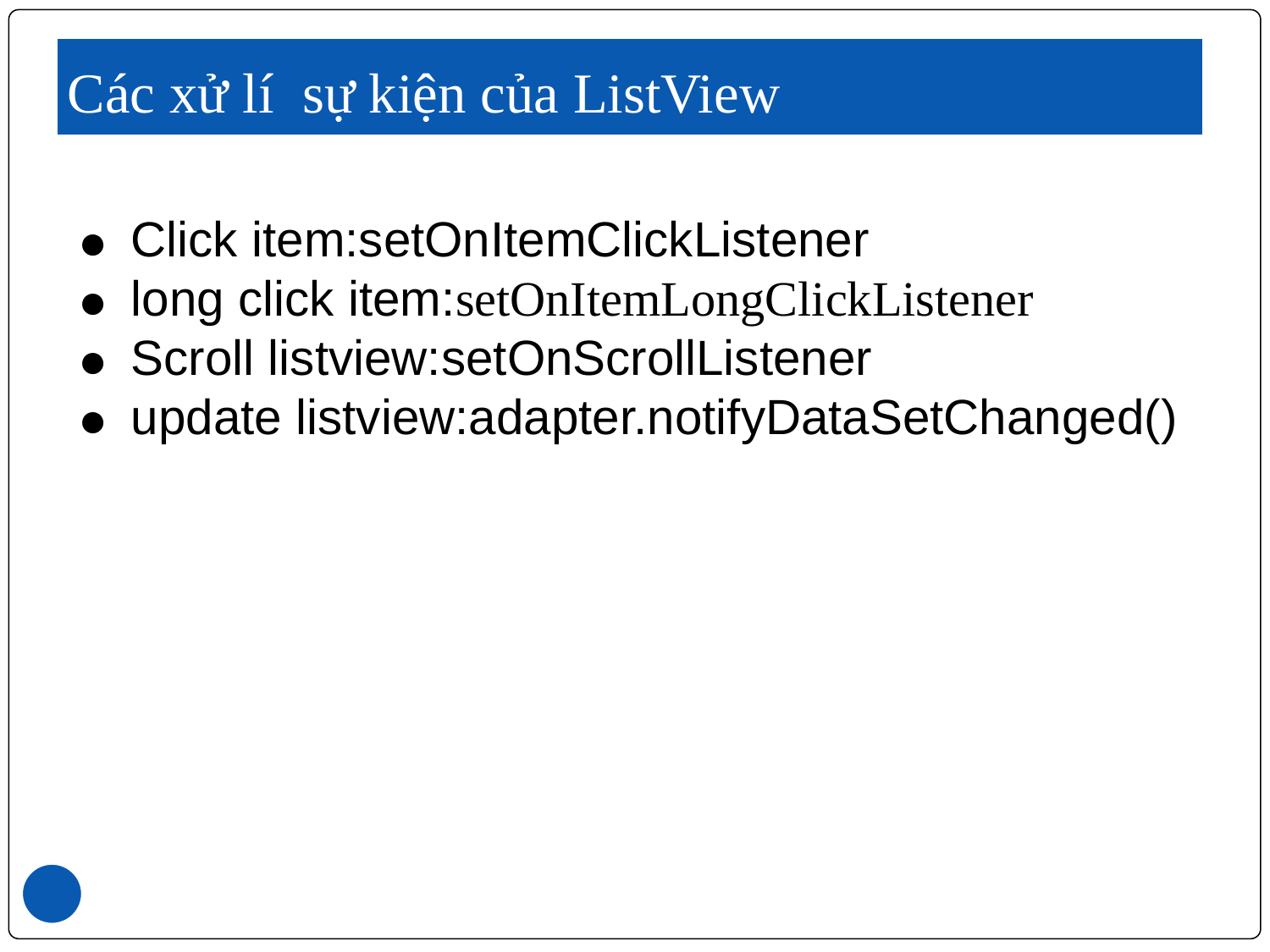

# Các xử lí  sự kiện của ListView
Click item:setOnItemClickListener
long click item:setOnItemLongClickListener
Scroll listview:setOnScrollListener
update listview:adapter.notifyDataSetChanged()